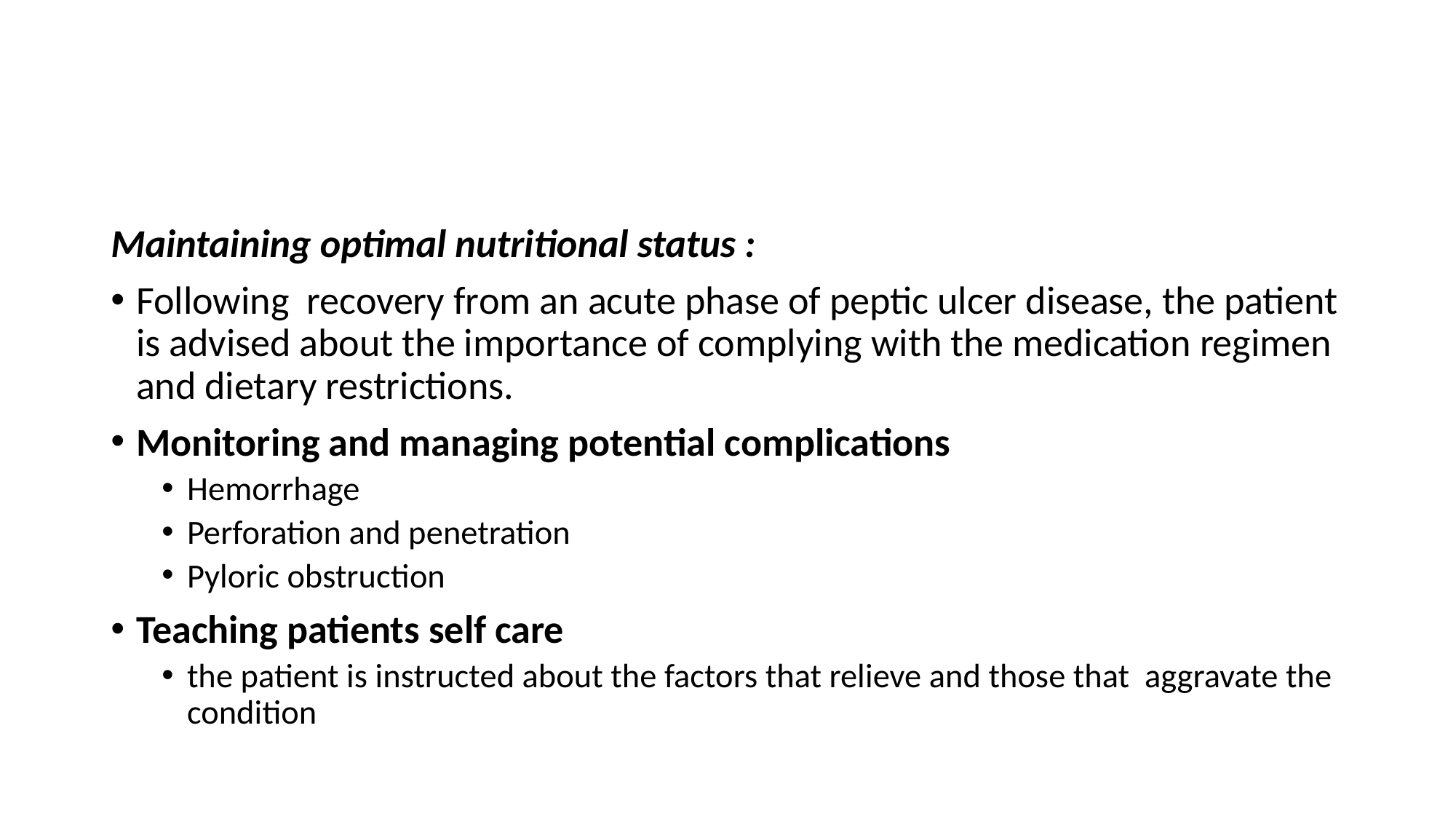

#
Maintaining optimal nutritional status :
Following  recovery from an acute phase of peptic ulcer disease, the patient is advised about the importance of complying with the medication regimen and dietary restrictions.
Monitoring and managing potential complications
Hemorrhage
Perforation and penetration
Pyloric obstruction
Teaching patients self care
the patient is instructed about the factors that relieve and those that  aggravate the condition